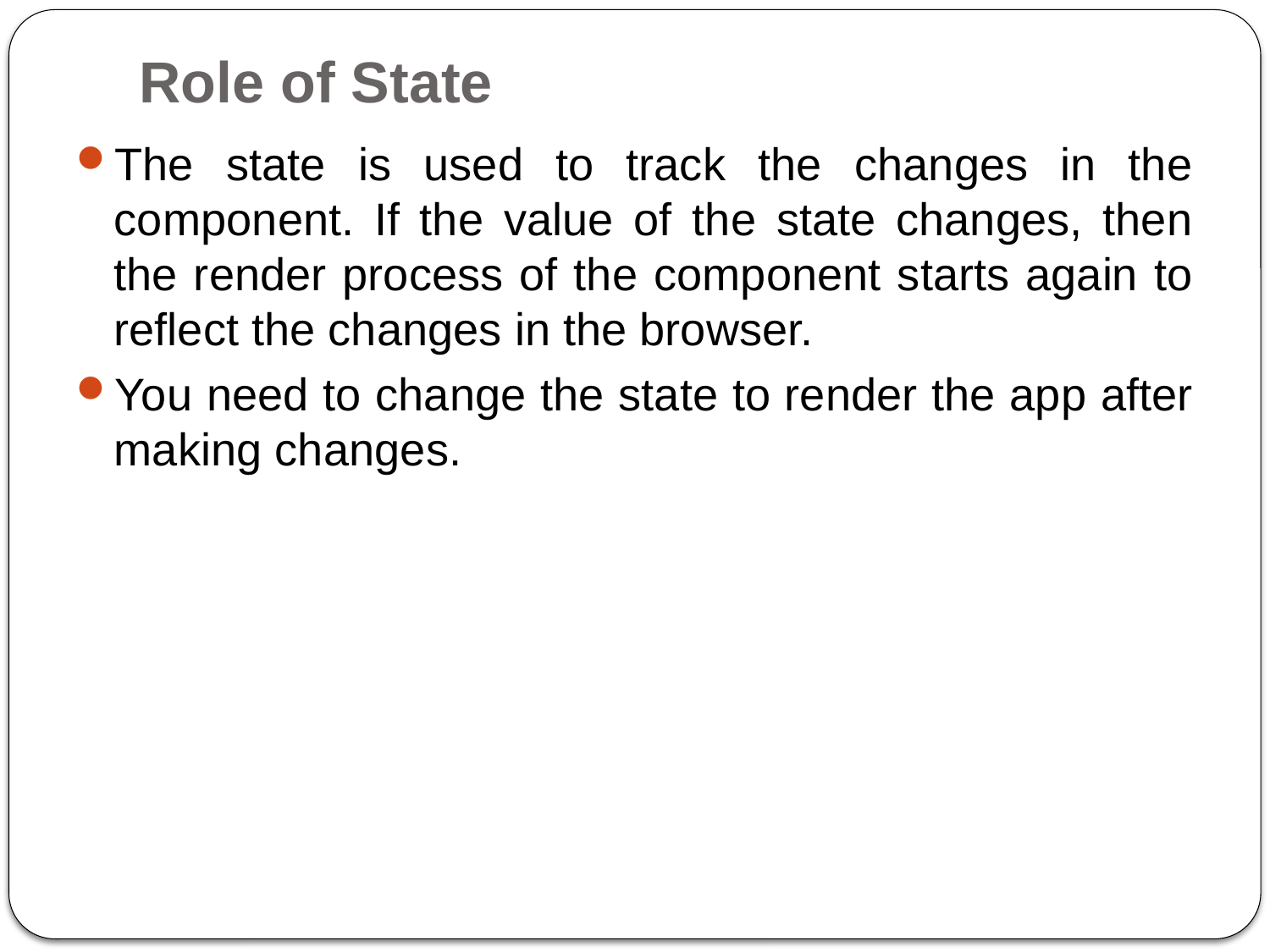

# Role of State
The state is used to track the changes in the component. If the value of the state changes, then the render process of the component starts again to reflect the changes in the browser.
You need to change the state to render the app after making changes.